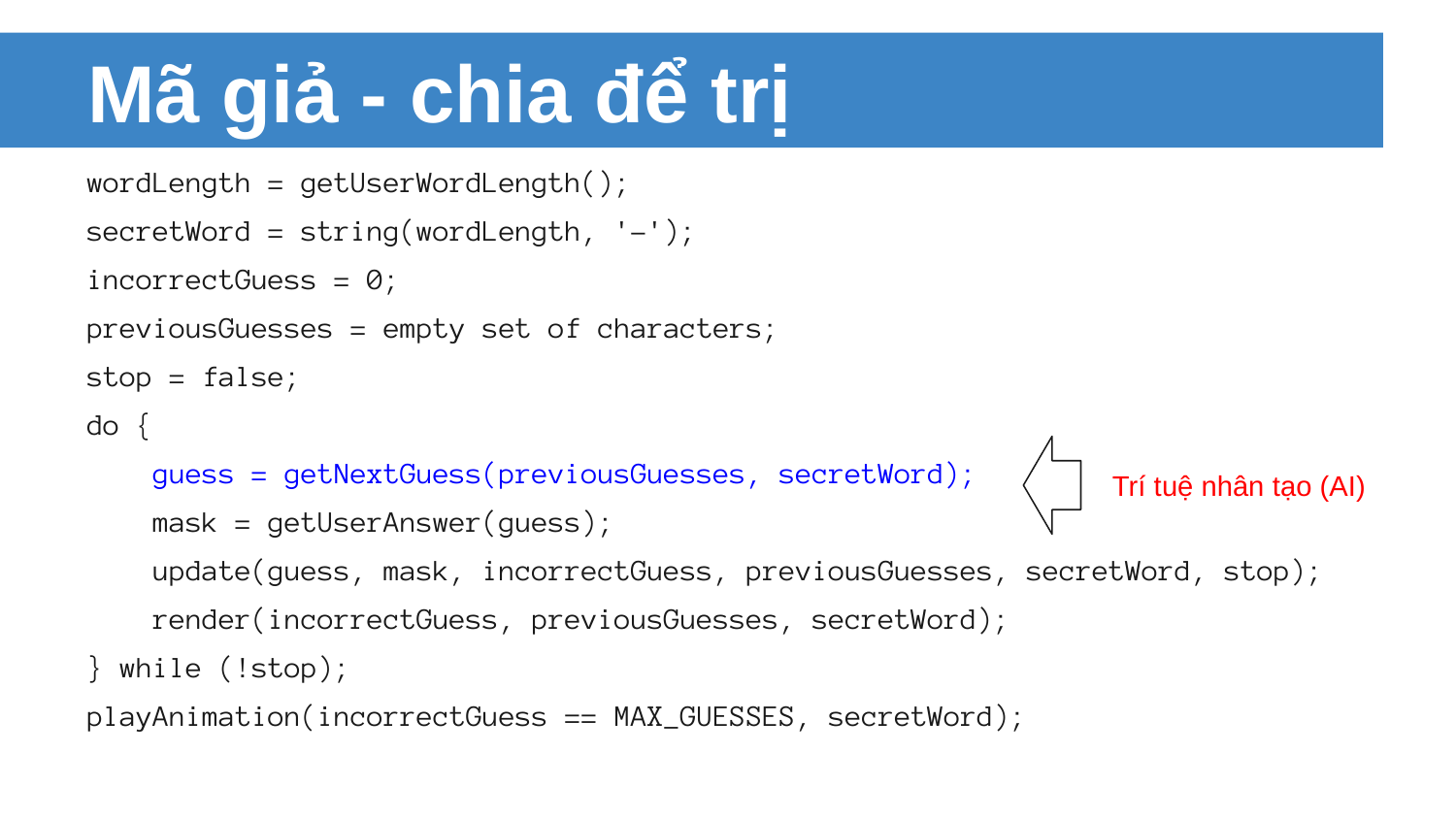

# Mã giả - chia để trị
wordLength = getUserWordLength();
secretWord = string(wordLength, '-');
incorrectGuess = 0;
previousGuesses = empty set of characters;
stop = false;
do {
    guess = getNextGuess(previousGuesses, secretWord);
    mask = getUserAnswer(guess);
    update(guess, mask, incorrectGuess, previousGuesses, secretWord, stop);
    render(incorrectGuess, previousGuesses, secretWord);
} while (!stop);
playAnimation(incorrectGuess == MAX_GUESSES, secretWord);

Trí tuệ nhân tạo (AI)